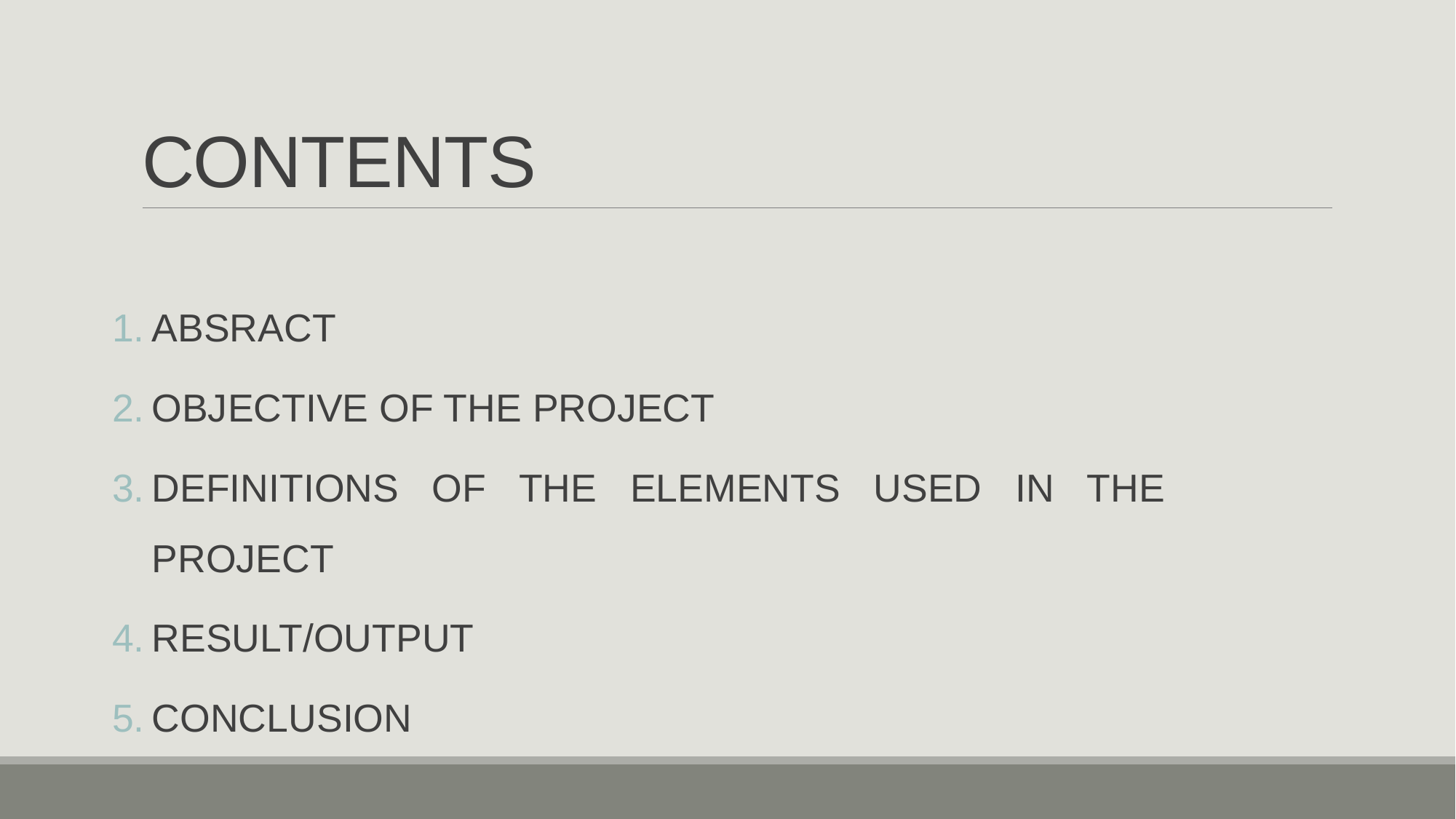

# CONTENTS
ABSRACT
OBJECTIVE OF THE PROJECT
DEFINITIONS OF THE ELEMENTS USED IN THE PROJECT
RESULT/OUTPUT
CONCLUSION